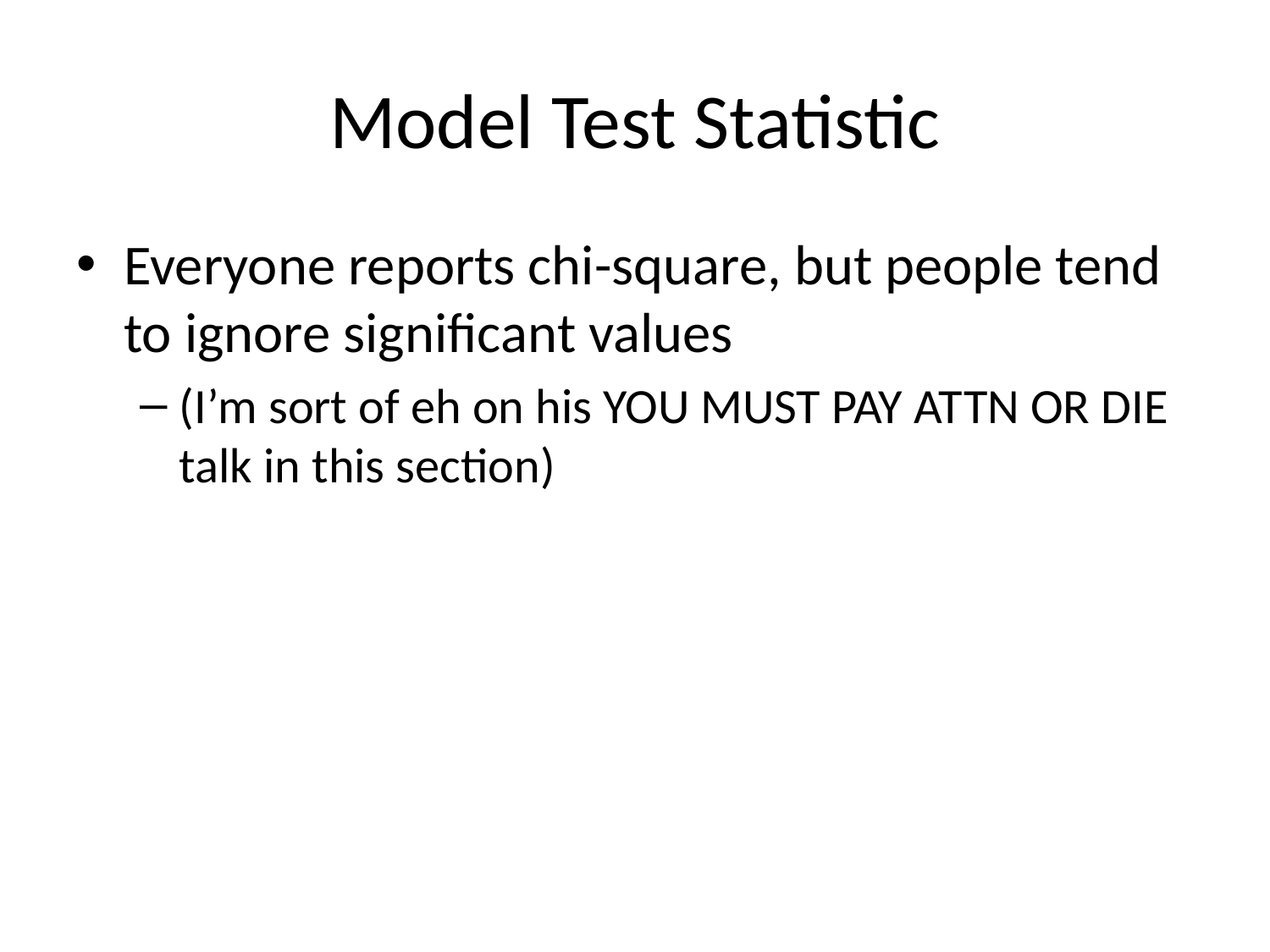

# Model Test Statistic
Everyone reports chi-square, but people tend to ignore significant values
(I’m sort of eh on his YOU MUST PAY ATTN OR DIE talk in this section)